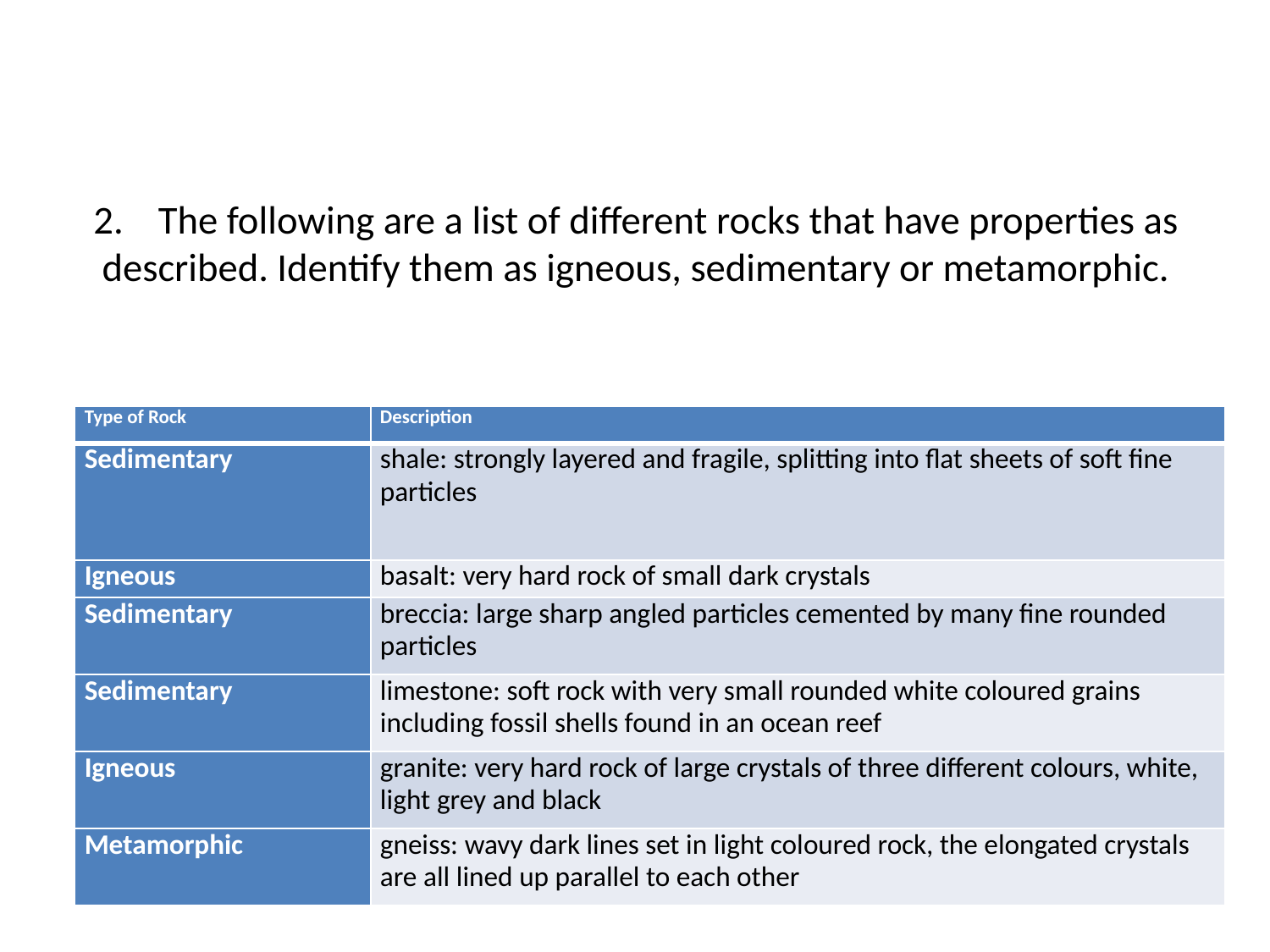

# 2.	The following are a list of different rocks that have properties as described. Identify them as igneous, sedimentary or metamorphic.
| Type of Rock | Description |
| --- | --- |
| Sedimentary | shale: strongly layered and fragile, splitting into flat sheets of soft fine particles |
| Igneous | basalt: very hard rock of small dark crystals |
| Sedimentary | breccia: large sharp angled particles cemented by many fine rounded particles |
| Sedimentary | limestone: soft rock with very small rounded white coloured grains including fossil shells found in an ocean reef |
| Igneous | granite: very hard rock of large crystals of three different colours, white, light grey and black |
| Metamorphic | gneiss: wavy dark lines set in light coloured rock, the elongated crystals are all lined up parallel to each other |